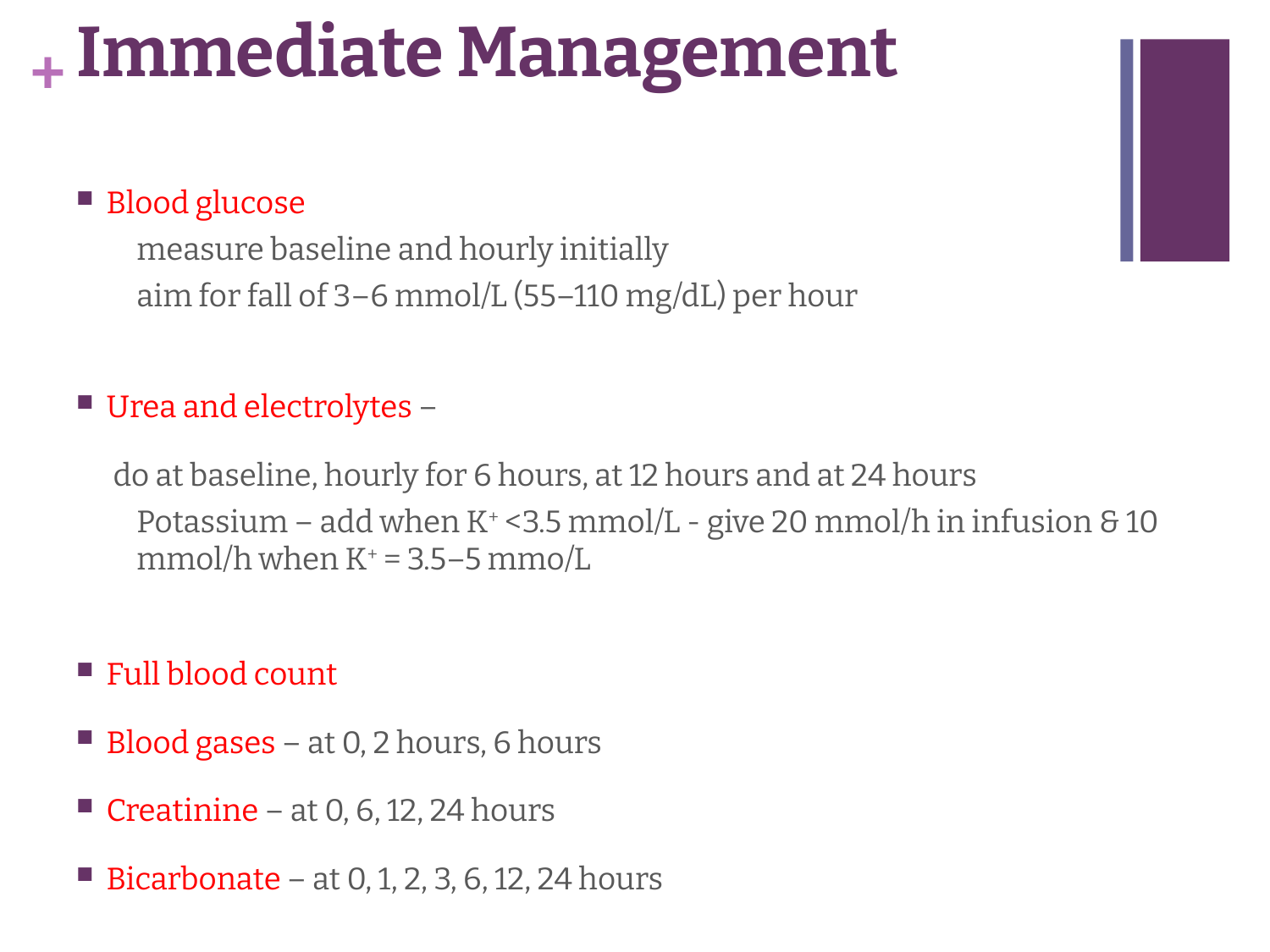

# Immediate Management
Blood glucose
measure baseline and hourly initially
aim for fall of 3–6 mmol/L (55–110 mg/dL) per hour

Urea and electrolytes –
      do at baseline, hourly for 6 hours, at 12 hours and at 24 hours
Potassium – add when K+ <3.5 mmol/L - give 20 mmol/h in infusion & 10 mmol/h when K+ = 3.5–5 mmo/L

Full blood count
Blood gases – at 0, 2 hours, 6 hours
Creatinine – at 0, 6, 12, 24 hours
Bicarbonate – at 0, 1, 2, 3, 6, 12, 24 hours